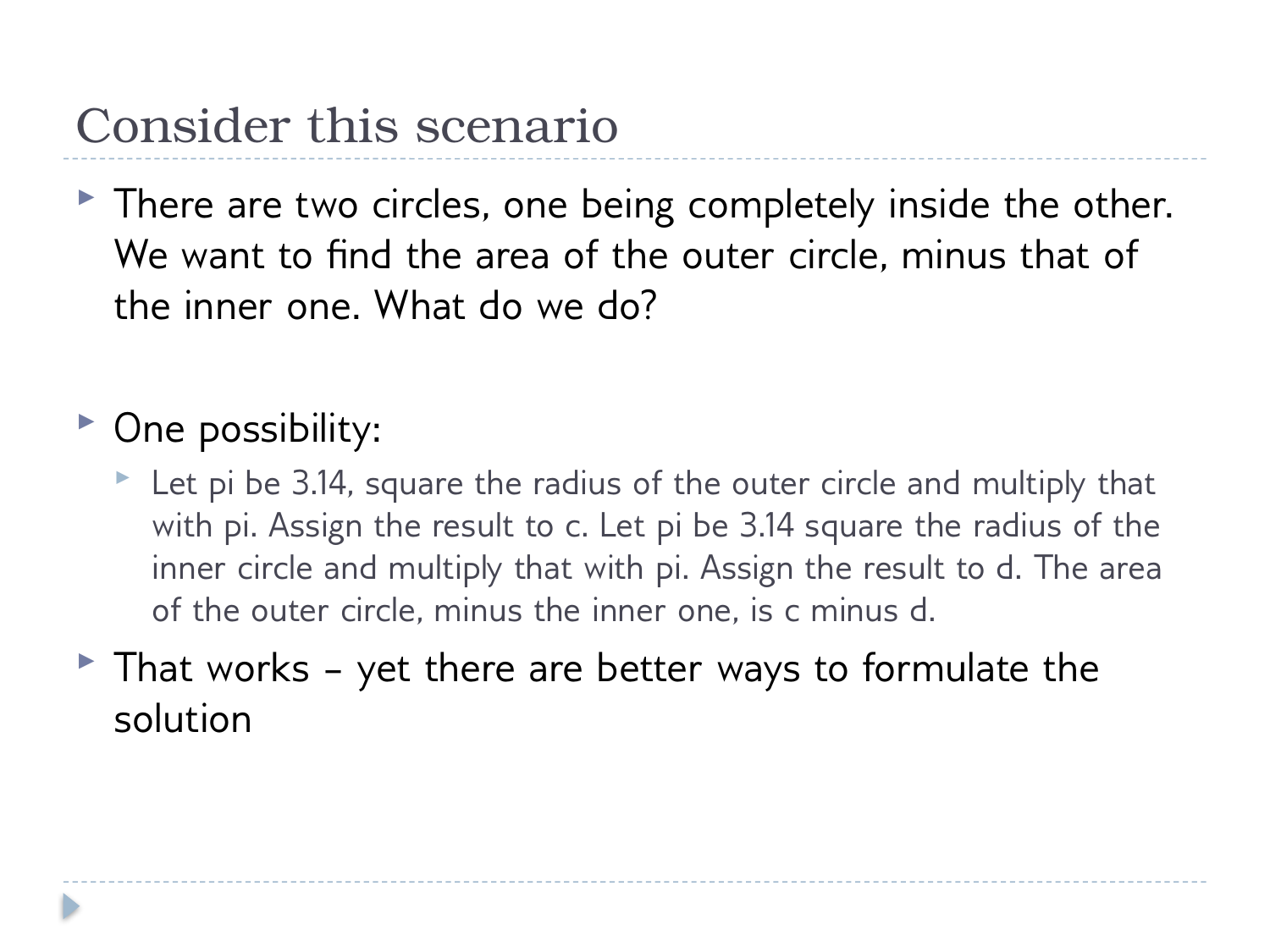

# Consider this scenario
There are two circles, one being completely inside the other. We want to find the area of the outer circle, minus that of the inner one. What do we do?

One possibility:
Let pi be 3.14, square the radius of the outer circle and multiply that with pi. Assign the result to c. Let pi be 3.14 square the radius of the inner circle and multiply that with pi. Assign the result to d. The area of the outer circle, minus the inner one, is c minus d.
That works – yet there are better ways to formulate the solution